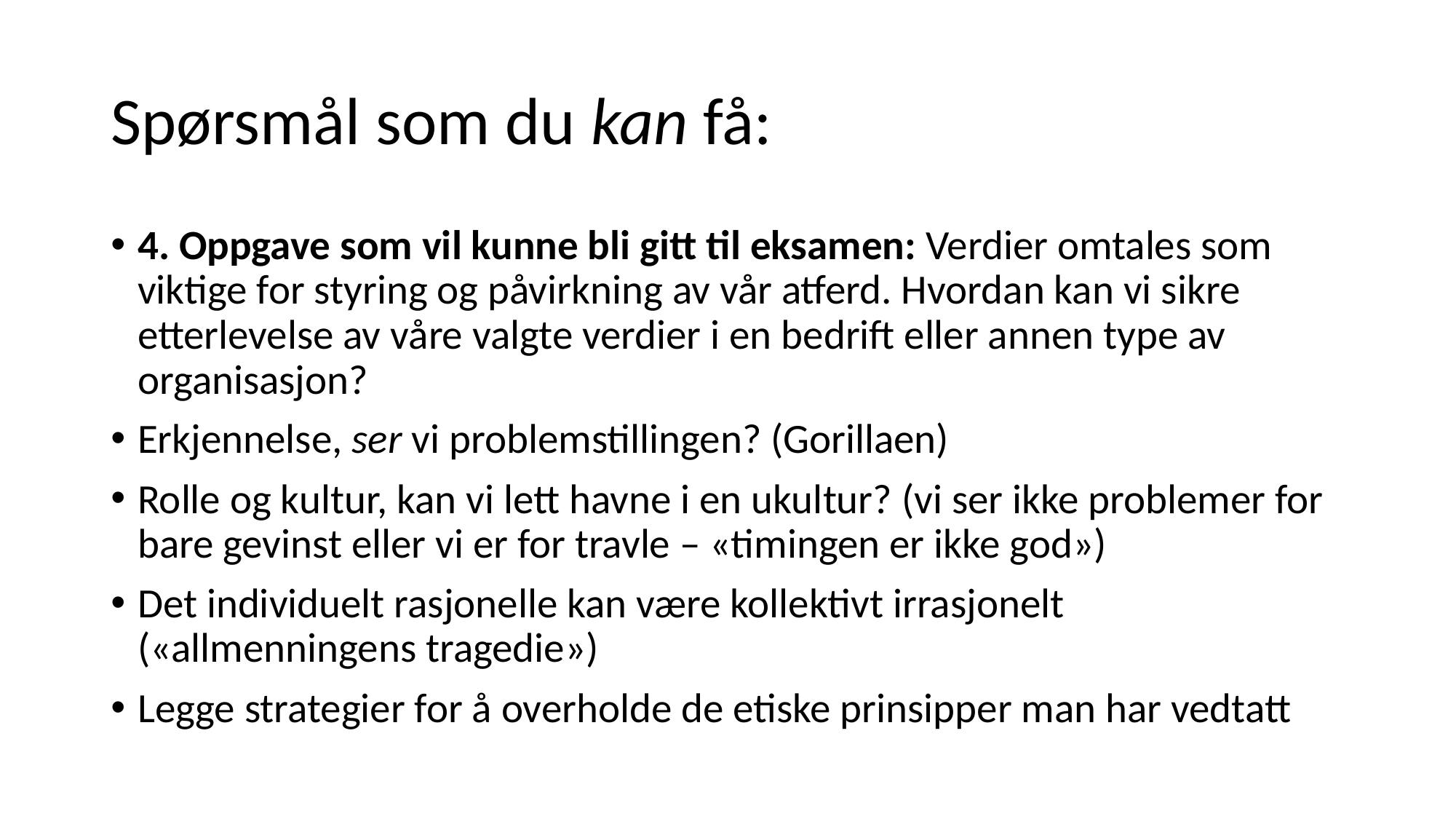

# Spørsmål som du kan få:
4. Oppgave som vil kunne bli gitt til eksamen: Verdier omtales som viktige for styring og påvirkning av vår atferd. Hvordan kan vi sikre etterlevelse av våre valgte verdier i en bedrift eller annen type av organisasjon?
Erkjennelse, ser vi problemstillingen? (Gorillaen)
Rolle og kultur, kan vi lett havne i en ukultur? (vi ser ikke problemer for bare gevinst eller vi er for travle – «timingen er ikke god»)
Det individuelt rasjonelle kan være kollektivt irrasjonelt («allmenningens tragedie»)
Legge strategier for å overholde de etiske prinsipper man har vedtatt